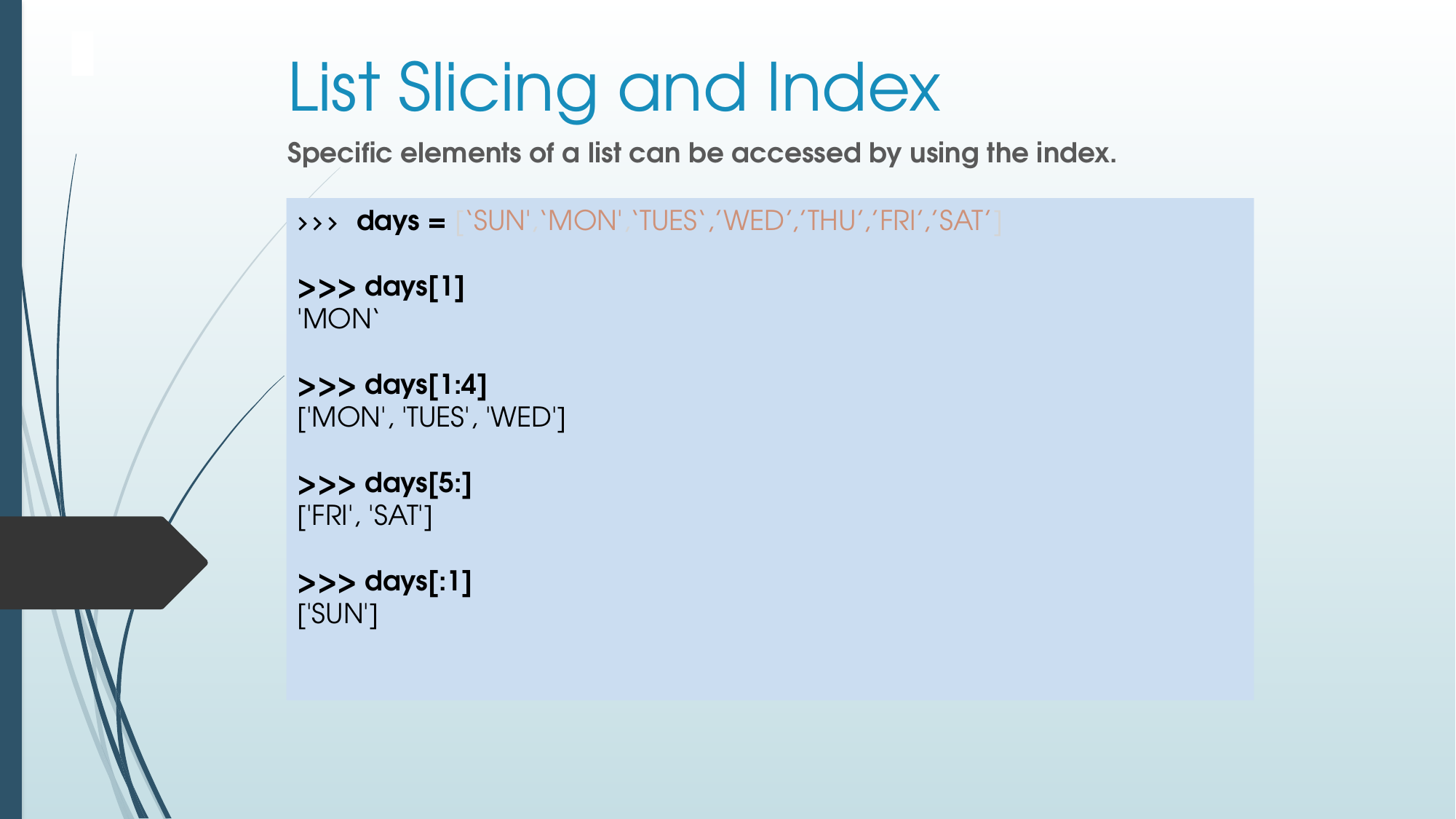

# List Slicing and Index
Specific elements of a list can be accessed by using the index.

>>> days = [‘SUN',‘MON',‘TUES‘,’WED’,’THU’,’FRI’,’SAT’]

>>> days[1]
'MON‘

>>> days[1:4]
['MON', 'TUES', 'WED']

>>> days[5:]
['FRI', 'SAT']

>>> days[:1]
['SUN']